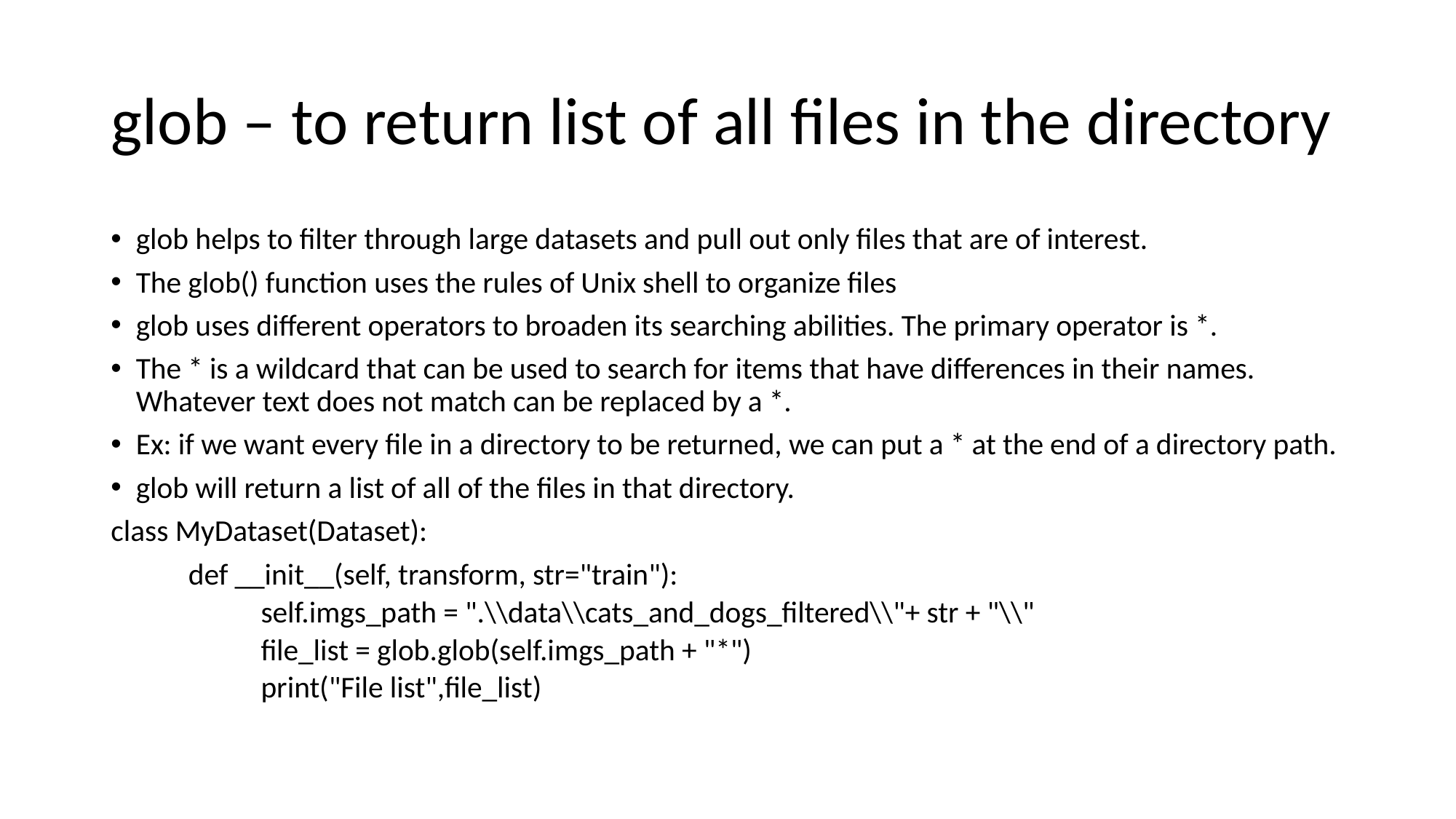

# glob – to return list of all files in the directory
glob helps to filter through large datasets and pull out only files that are of interest.
The glob() function uses the rules of Unix shell to organize files
glob uses different operators to broaden its searching abilities. The primary operator is *.
The * is a wildcard that can be used to search for items that have differences in their names. Whatever text does not match can be replaced by a *.
Ex: if we want every file in a directory to be returned, we can put a * at the end of a directory path.
glob will return a list of all of the files in that directory.
class MyDataset(Dataset):
	def __init__(self, transform, str="train"):
self.imgs_path = ".\\data\\cats_and_dogs_filtered\\"+ str + "\\"
file_list = glob.glob(self.imgs_path + "*")
print("File list",file_list)